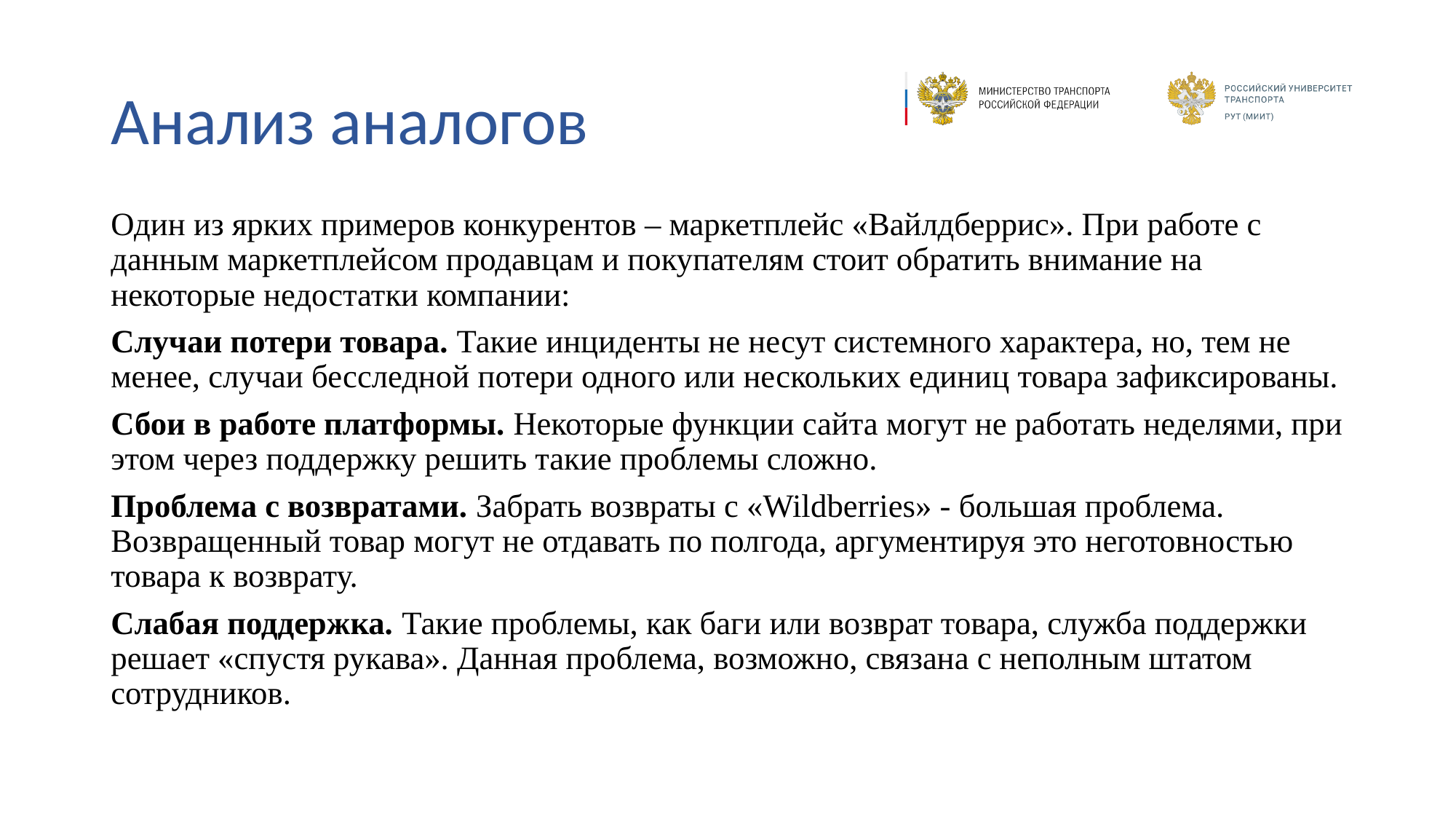

# Анализ аналогов
Один из ярких примеров конкурентов – маркетплейс «Вайлдберрис». При работе с данным маркетплейсом продавцам и покупателям стоит обратить внимание на некоторые недостатки компании:
Случаи потери товара. Такие инциденты не несут системного характера, но, тем не менее, случаи бесследной потери одного или нескольких единиц товара зафиксированы.
Сбои в работе платформы. Некоторые функции сайта могут не работать неделями, при этом через поддержку решить такие проблемы сложно.
Проблема с возвратами. Забрать возвраты с «Wildberries» - большая проблема. Возвращенный товар могут не отдавать по полгода, аргументируя это неготовностью товара к возврату.
Слабая поддержка. Такие проблемы, как баги или возврат товара, служба поддержки решает «спустя рукава». Данная проблема, возможно, связана с неполным штатом сотрудников.